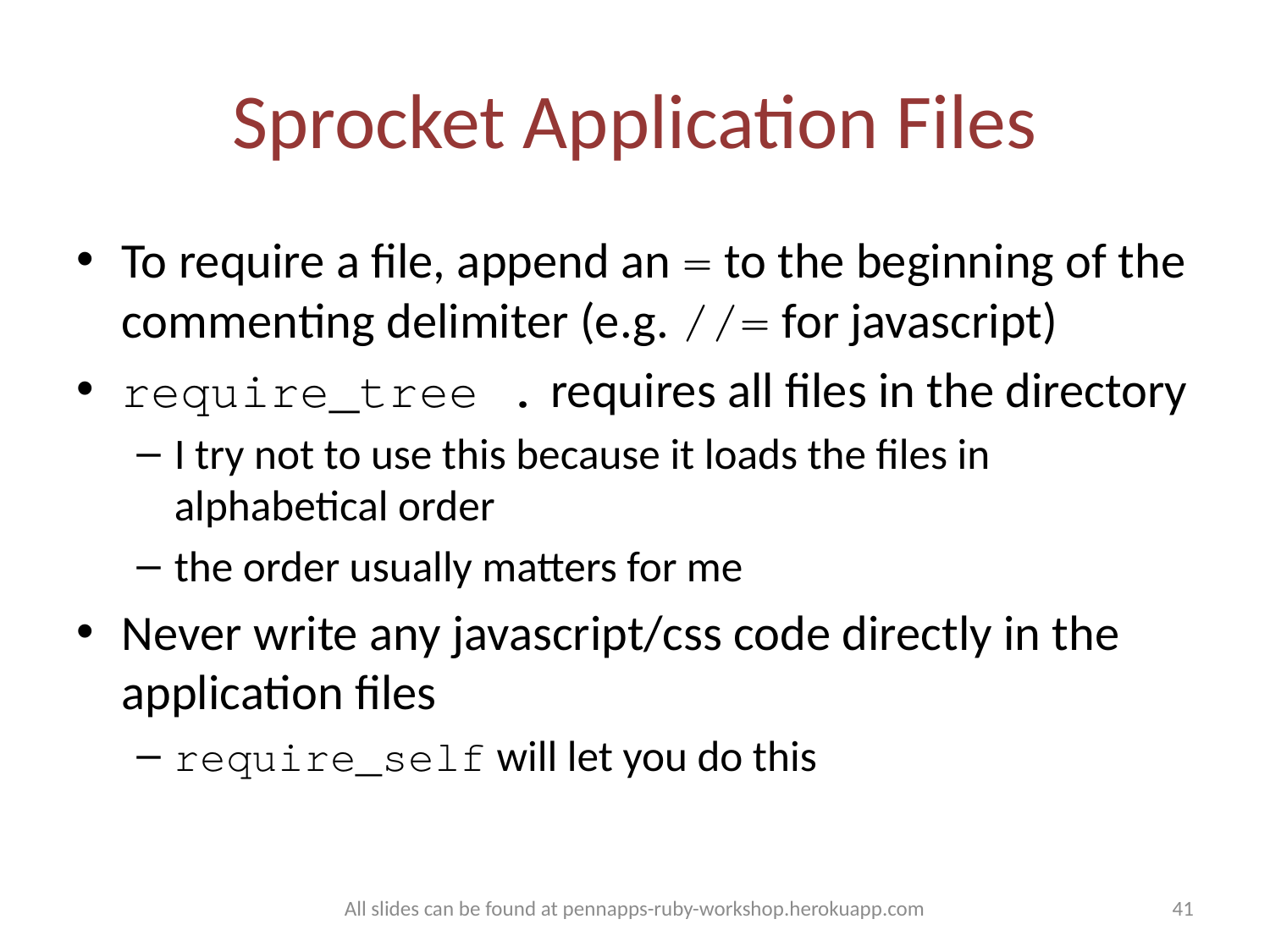

# Sprocket Application Files
To require a file, append an = to the beginning of the commenting delimiter (e.g. //= for javascript)
require_tree . requires all files in the directory
I try not to use this because it loads the files in alphabetical order
the order usually matters for me
Never write any javascript/css code directly in the application files
require_self will let you do this
All slides can be found at pennapps-ruby-workshop.herokuapp.com
41